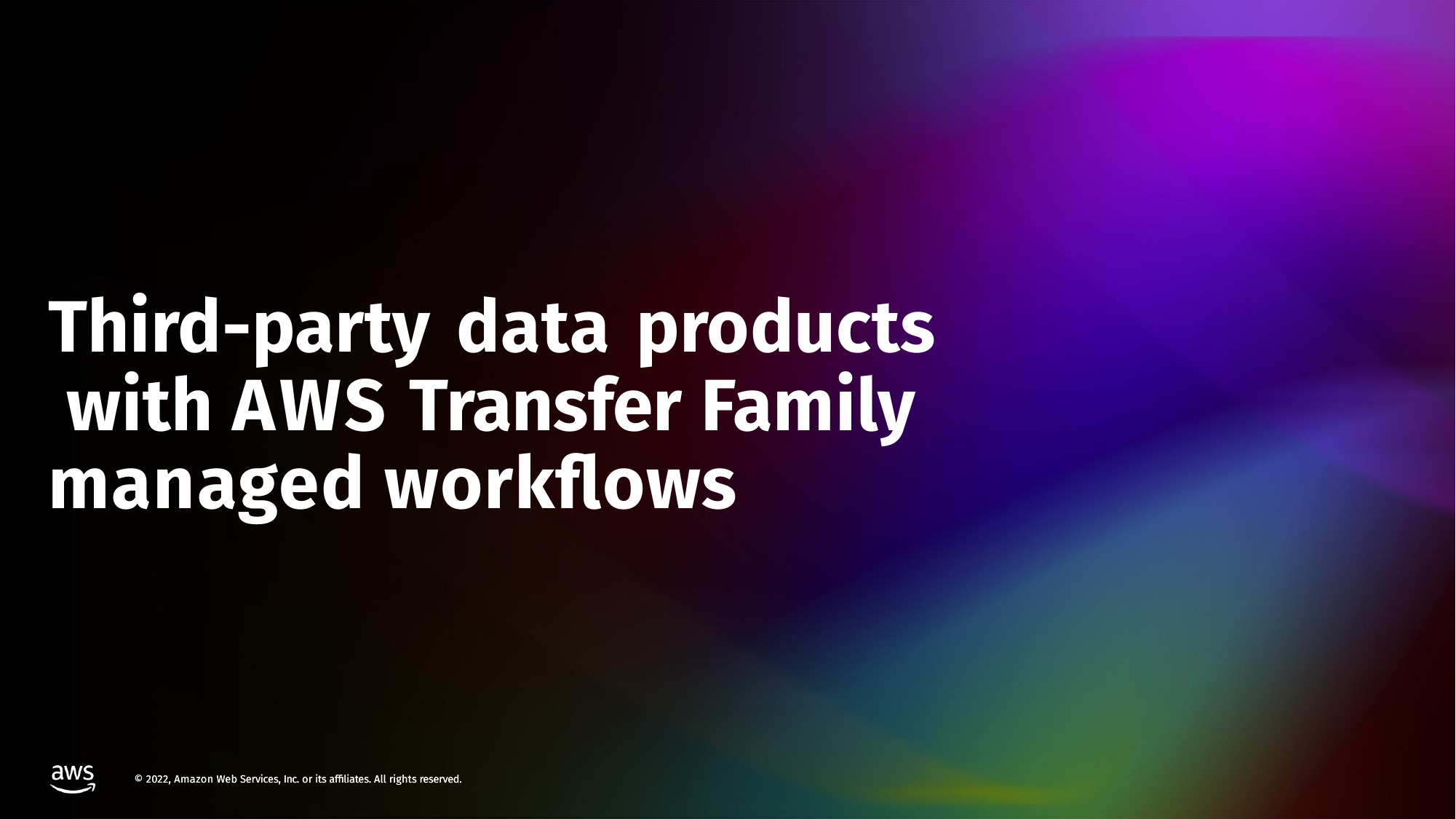

# Third-party data products  with AWS Transfer Family  managed workflows
© 2022, Amazon Web Services, Inc. or its affiliates. All rights reserved.
© 2022, Amazon Web Services, Inc. or its affiliates. All rights reserved.